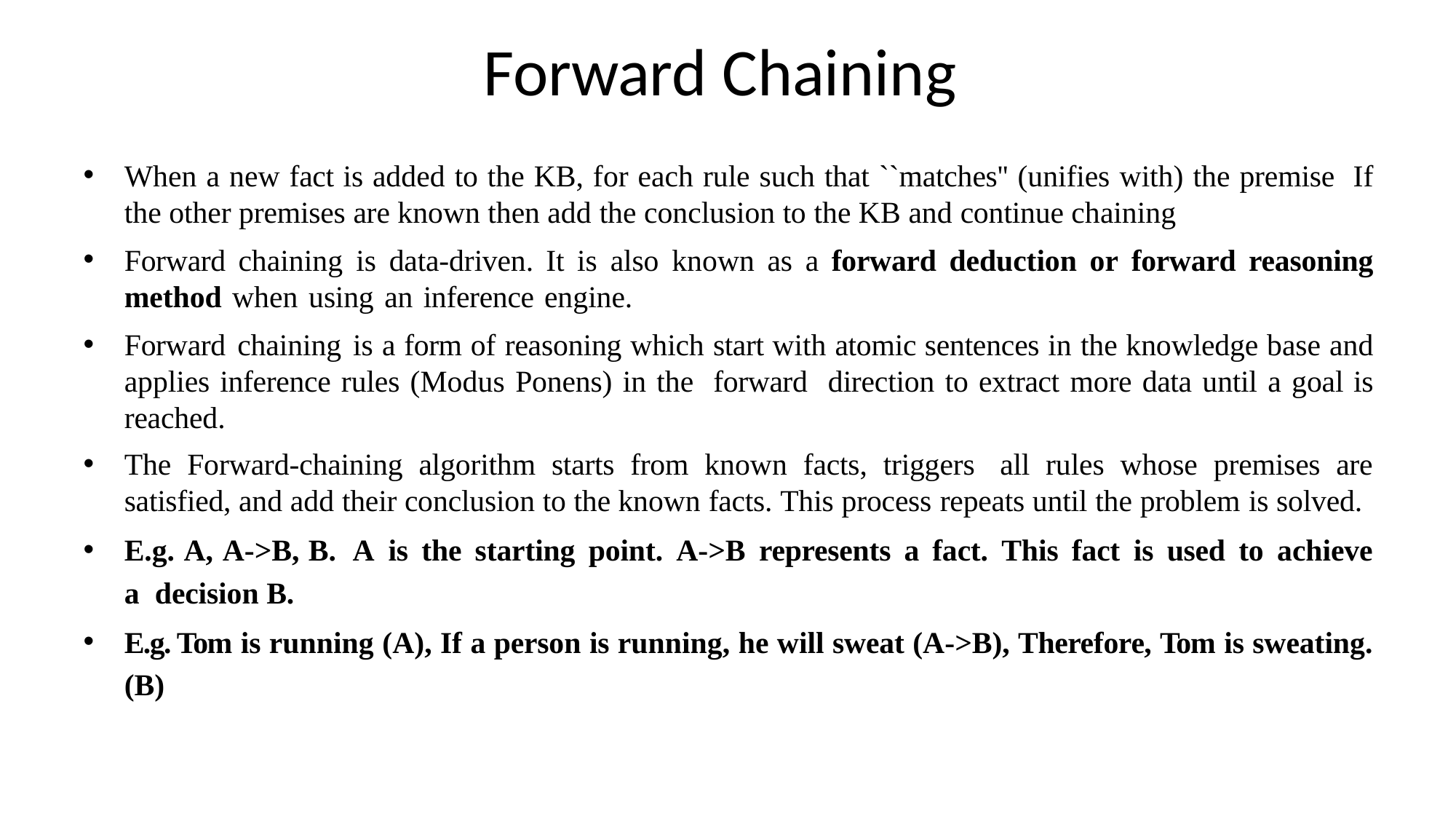

# Forward Chaining
When a new fact is added to the KB, for each rule such that ``matches'' (unifies with) the premise  If the other premises are known then add the conclusion to the KB and continue chaining
Forward chaining is data-driven. It is also known as a forward deduction or forward reasoning method when using an inference engine.
Forward chaining is a form of reasoning which start with atomic sentences in the knowledge base and applies inference rules (Modus Ponens) in the forward  direction to extract more data until a goal is reached.
The Forward-chaining algorithm starts from known facts, triggers all rules whose premises are satisfied, and add their conclusion to the known facts. This process repeats until the problem is solved.
E.g. A, A->B, B.  A is the starting point. A->B represents a fact. This fact is used to achieve a  decision B.
E.g. Tom is running (A), If a person is running, he will sweat (A->B), Therefore, Tom is sweating. (B)